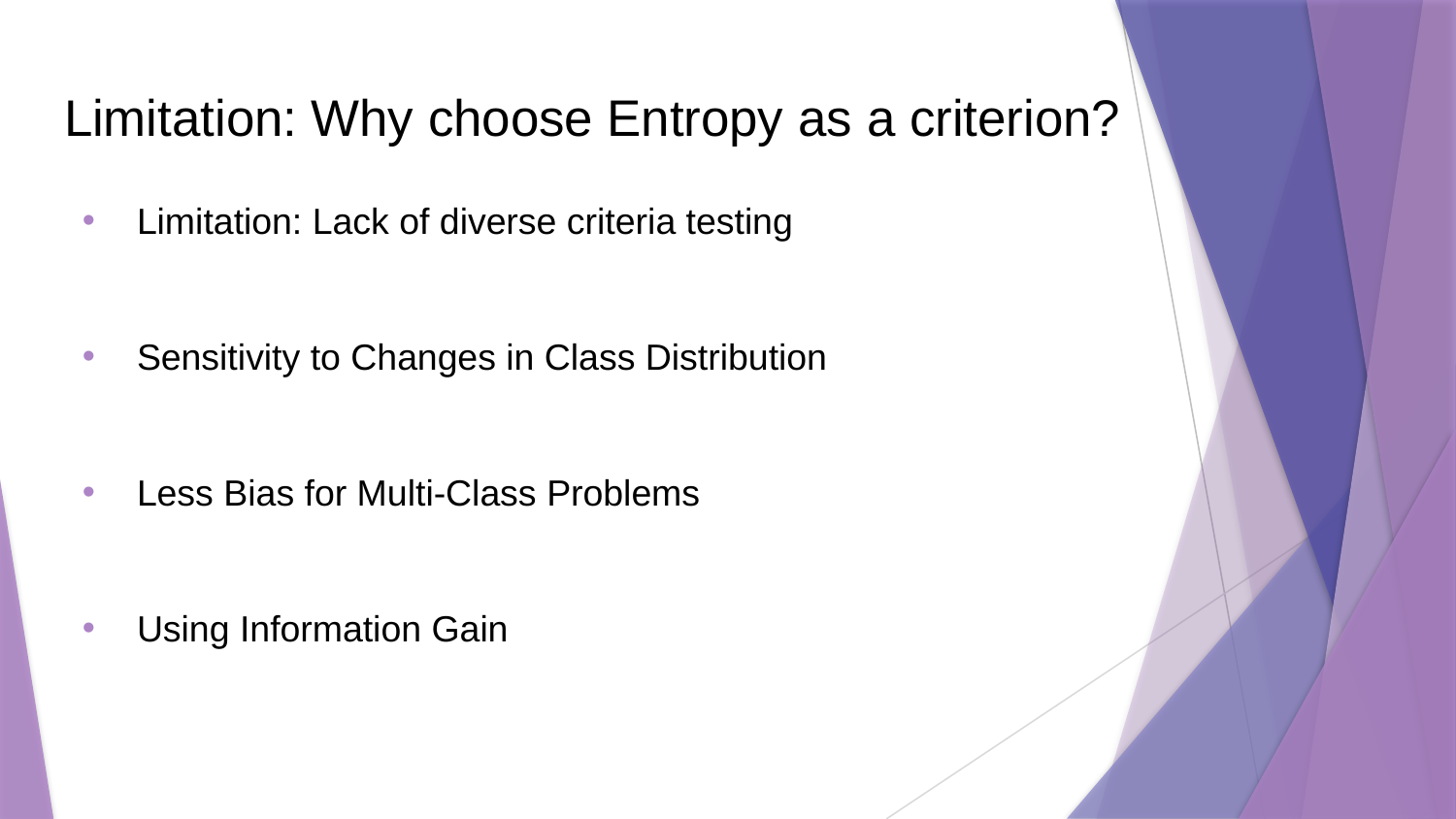

# Limitation: Why choose Entropy as a criterion?
Limitation: Lack of diverse criteria testing

Sensitivity to Changes in Class Distribution

Less Bias for Multi-Class Problems

Using Information Gain